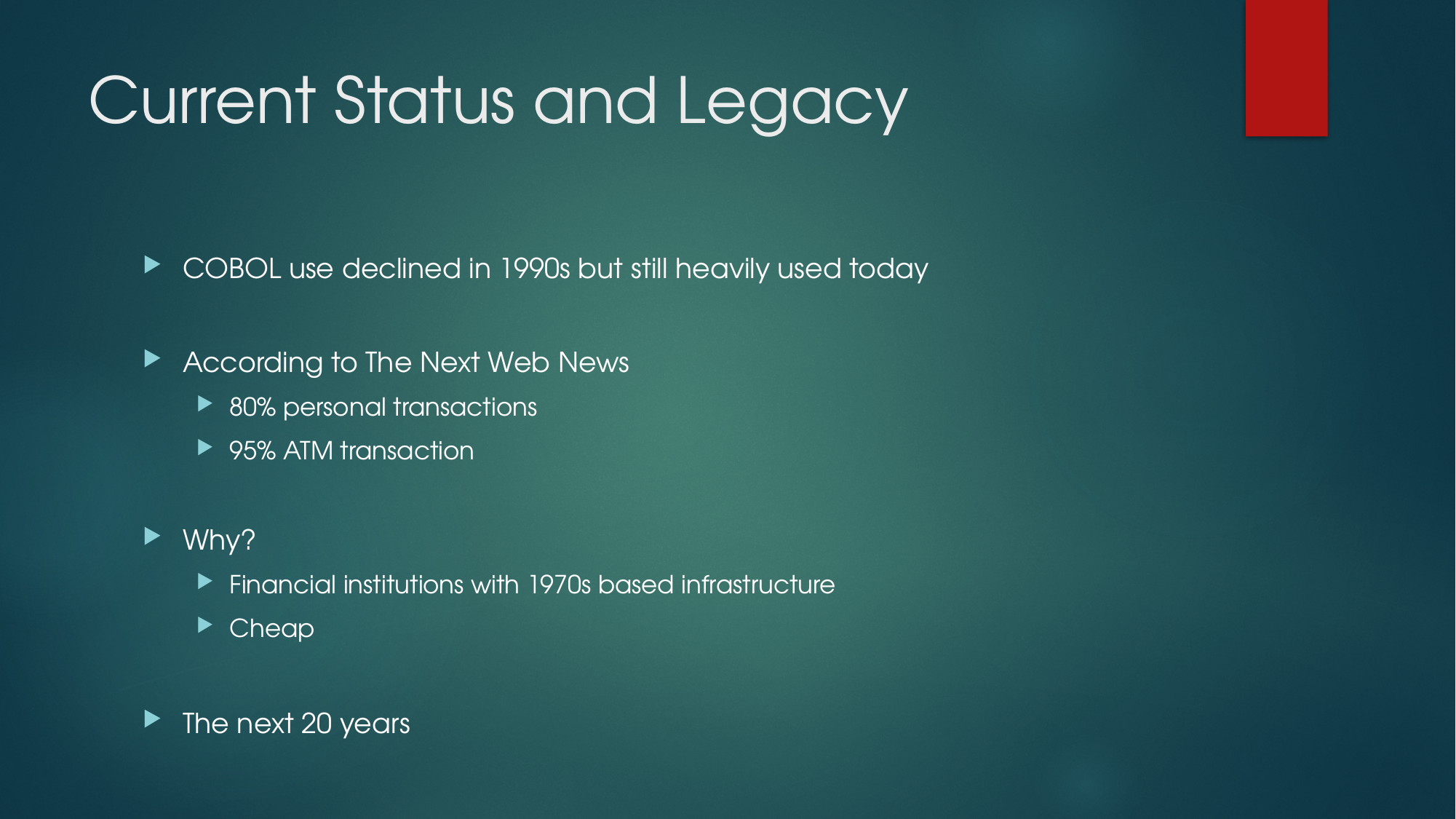

# Current Status and Legacy
COBOL use declined in 1990s but still heavily used today

According to The Next Web News
80% personal transactions
95% ATM transaction

Why?
Financial institutions with 1970s based infrastructure
Cheap

The next 20 years